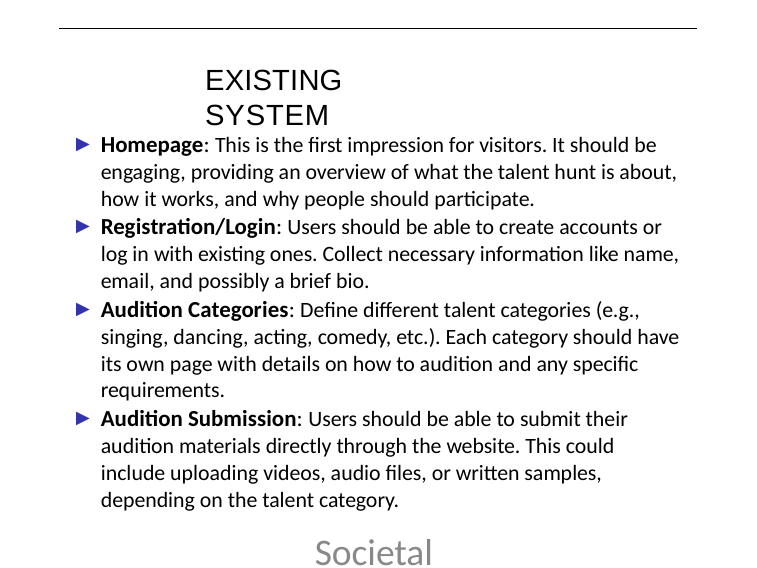

# EXISTING SYSTEM
Homepage: This is the first impression for visitors. It should be engaging, providing an overview of what the talent hunt is about, how it works, and why people should participate.
Registration/Login: Users should be able to create accounts or log in with existing ones. Collect necessary information like name, email, and possibly a brief bio.
Audition Categories: Define different talent categories (e.g., singing, dancing, acting, comedy, etc.). Each category should have its own page with details on how to audition and any specific requirements.
Audition Submission: Users should be able to submit their audition materials directly through the website. This could include uploading videos, audio files, or written samples, depending on the talent category.
Societal